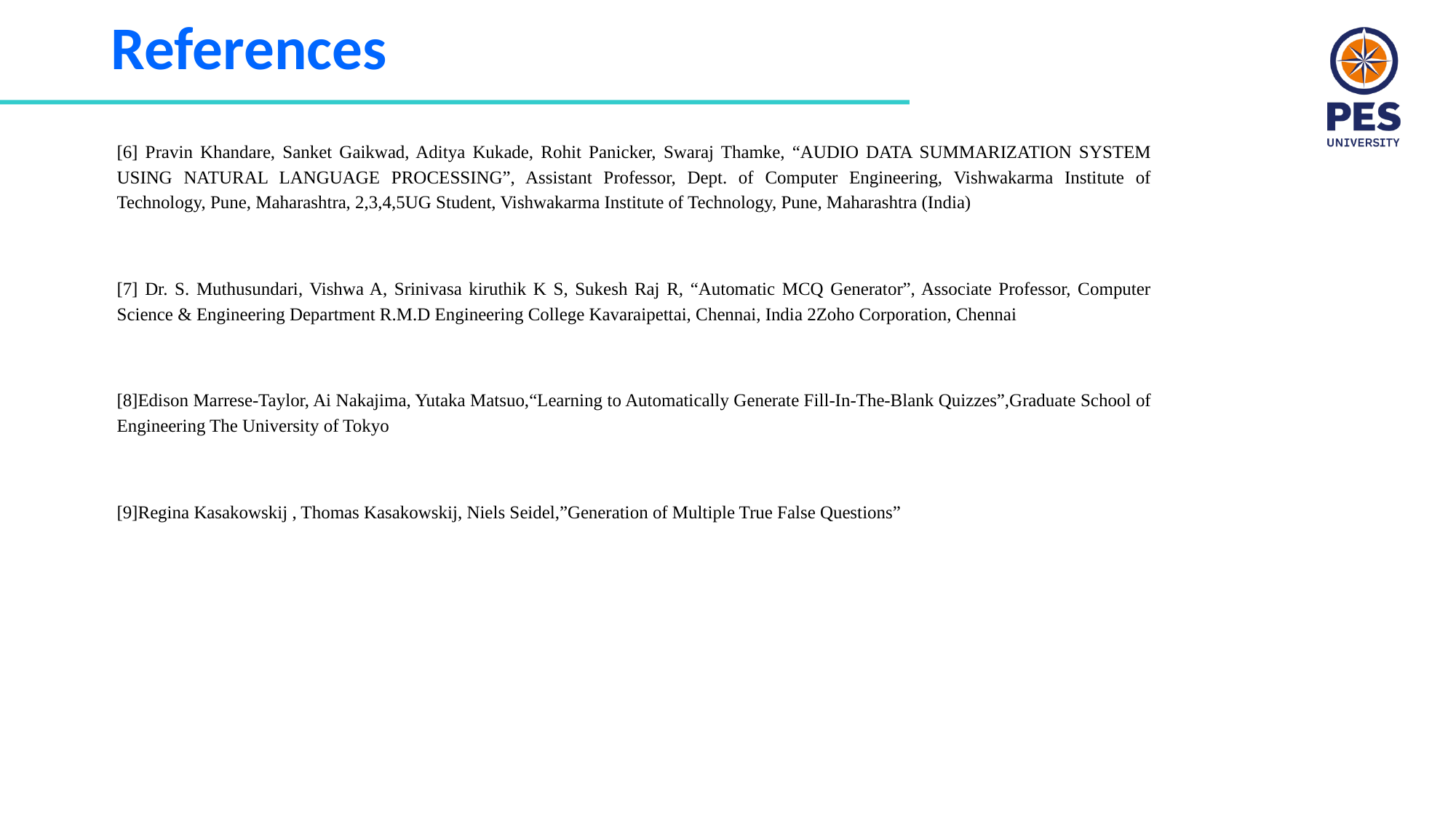

# References
[6] Pravin Khandare, Sanket Gaikwad, Aditya Kukade, Rohit Panicker, Swaraj Thamke, “AUDIO DATA SUMMARIZATION SYSTEM USING NATURAL LANGUAGE PROCESSING”, Assistant Professor, Dept. of Computer Engineering, Vishwakarma Institute of Technology, Pune, Maharashtra, 2,3,4,5UG Student, Vishwakarma Institute of Technology, Pune, Maharashtra (India)

[7] Dr. S. Muthusundari, Vishwa A, Srinivasa kiruthik K S, Sukesh Raj R, “Automatic MCQ Generator”, Associate Professor, Computer Science & Engineering Department R.M.D Engineering College Kavaraipettai, Chennai, India 2Zoho Corporation, Chennai

[8]Edison Marrese-Taylor, Ai Nakajima, Yutaka Matsuo,“Learning to Automatically Generate Fill-In-The-Blank Quizzes”,Graduate School of Engineering The University of Tokyo

[9]Regina Kasakowskij , Thomas Kasakowskij, Niels Seidel,”Generation of Multiple True False Questions”